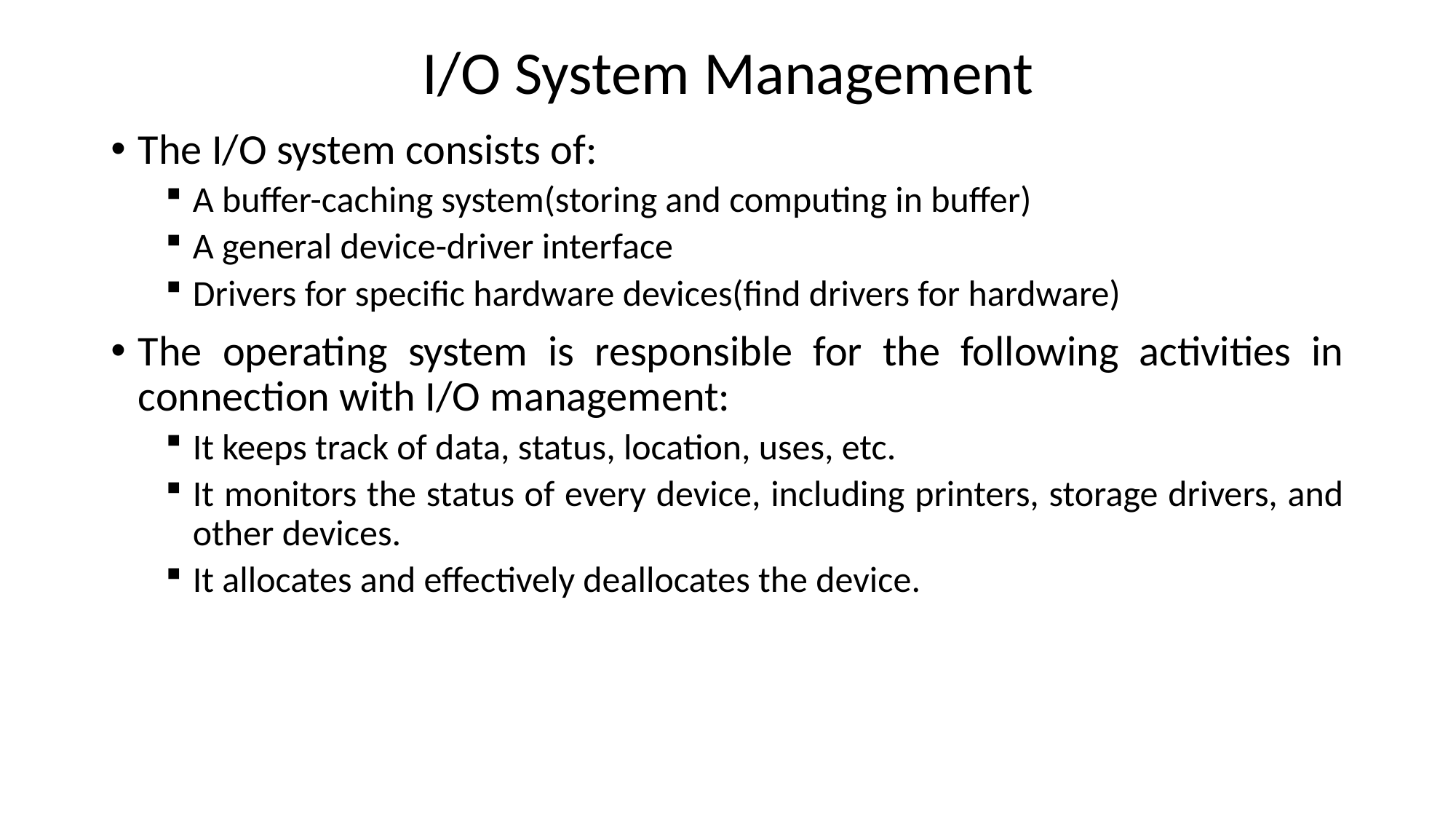

# I/O System Management
The I/O system consists of:
A buffer-caching system(storing and computing in buffer)
A general device-driver interface
Drivers for specific hardware devices(find drivers for hardware)
The operating system is responsible for the following activities in connection with I/O management:
It keeps track of data, status, location, uses, etc.
It monitors the status of every device, including printers, storage drivers, and other devices.
It allocates and effectively deallocates the device.